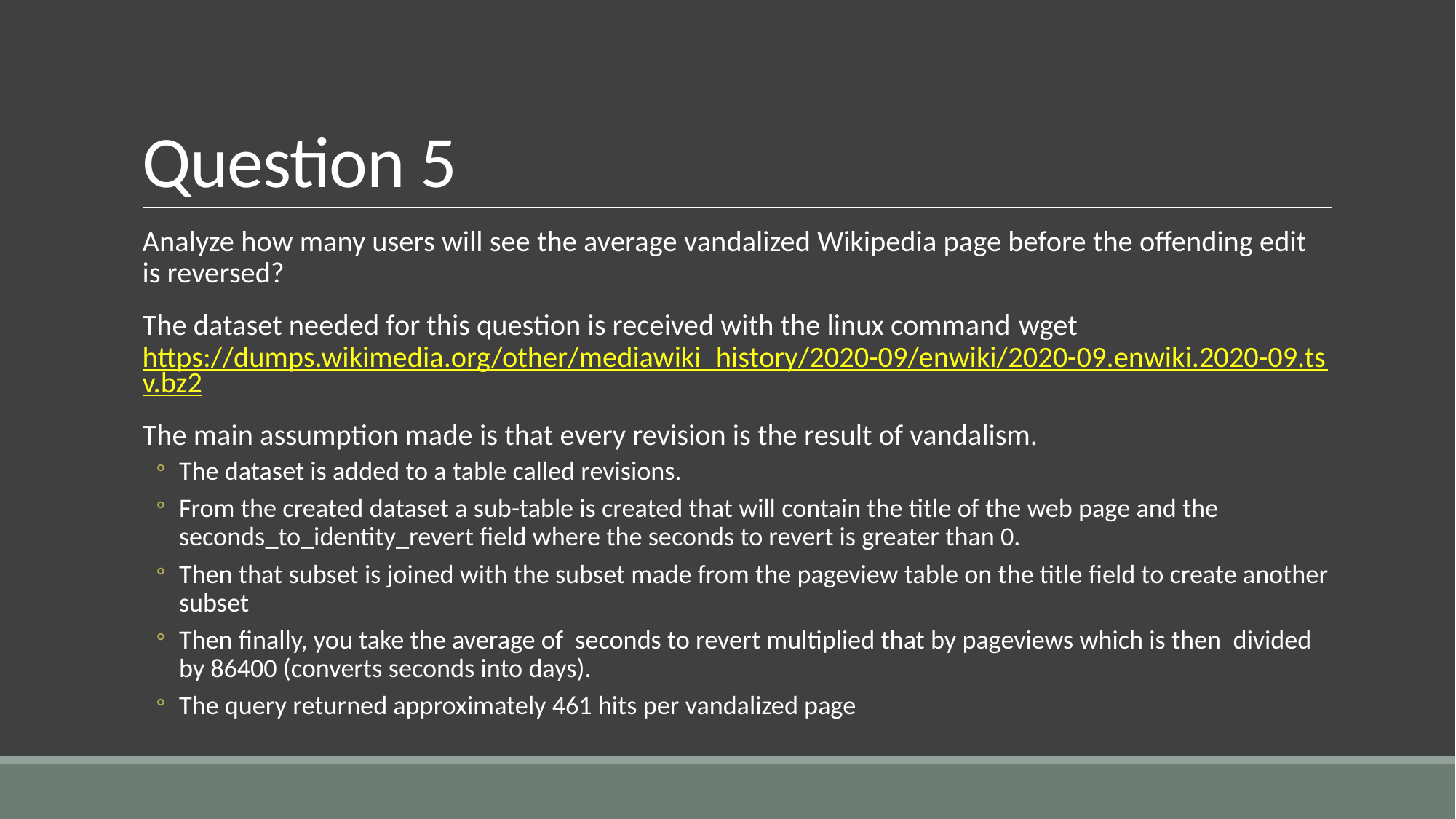

# Question 5
Analyze how many users will see the average vandalized Wikipedia page before the offending edit is reversed?
The dataset needed for this question is received with the linux command wget https://dumps.wikimedia.org/other/mediawiki_history/2020-09/enwiki/2020-09.enwiki.2020-09.tsv.bz2
The main assumption made is that every revision is the result of vandalism.
The dataset is added to a table called revisions.
From the created dataset a sub-table is created that will contain the title of the web page and the seconds_to_identity_revert field where the seconds to revert is greater than 0.
Then that subset is joined with the subset made from the pageview table on the title field to create another subset
Then finally, you take the average of  seconds to revert multiplied that by pageviews which is then  divided by 86400 (converts seconds into days).
The query returned approximately 461 hits per vandalized page